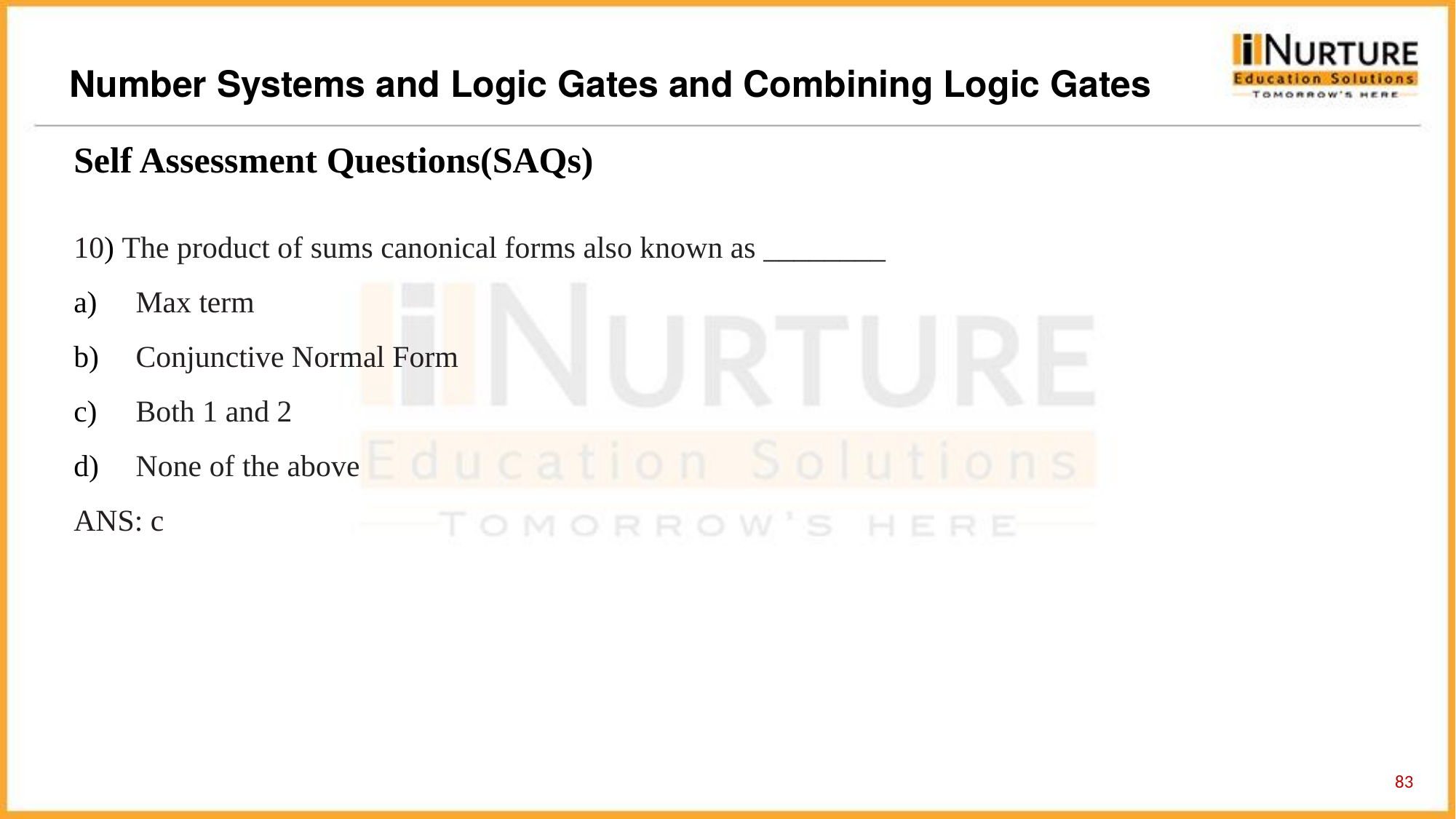

Number Systems and Logic Gates and Combining Logic Gates
Self Assessment Questions(SAQs)
10) The product of sums canonical forms also known as ________
 Max term
 Conjunctive Normal Form
 Both 1 and 2
 None of the above
ANS: c
83